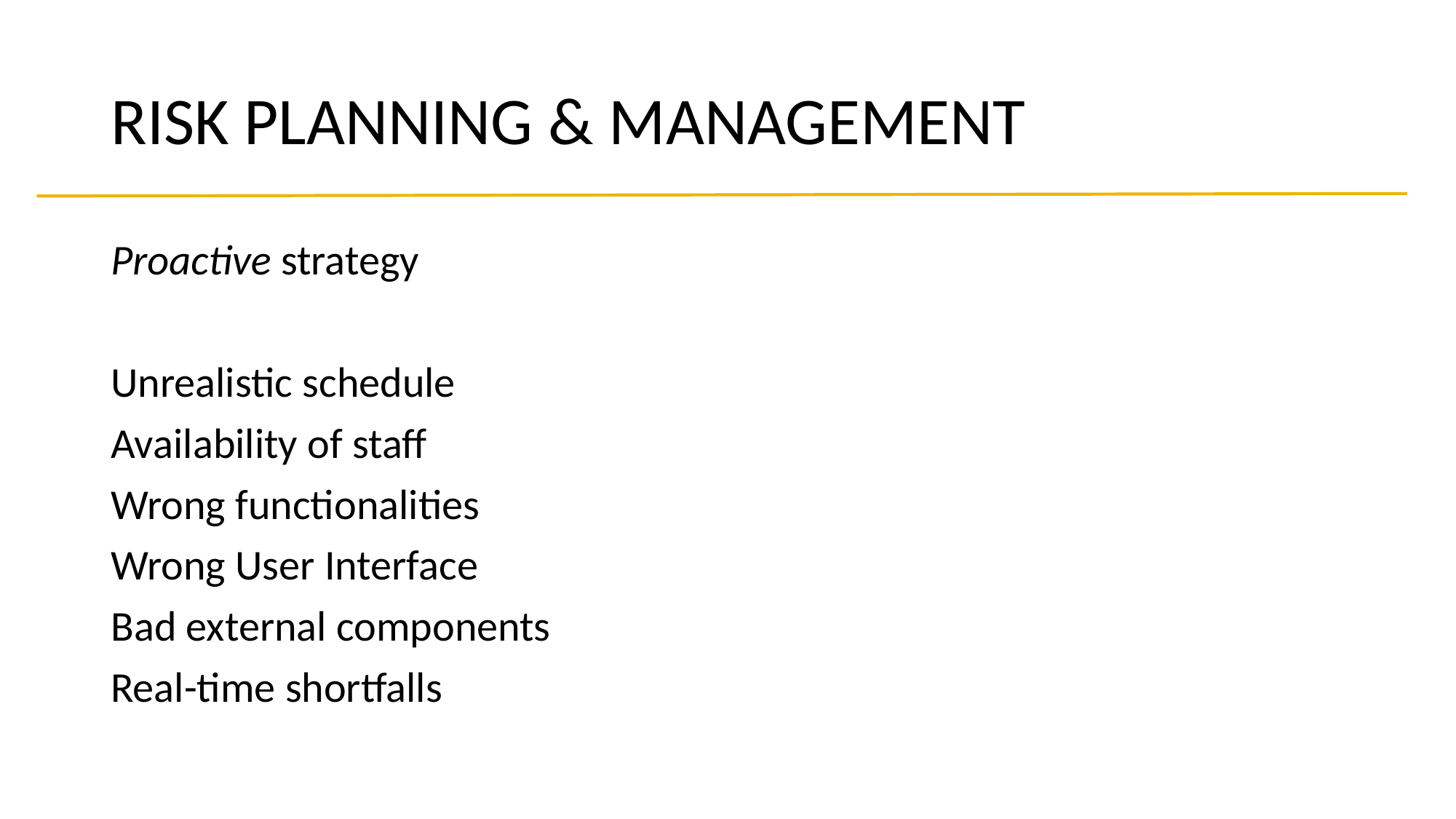

# RISK PLANNING & MANAGEMENT
Proactive strategy

Unrealistic schedule
Availability of staff
Wrong functionalities
Wrong User Interface
Bad external components
Real-time shortfalls